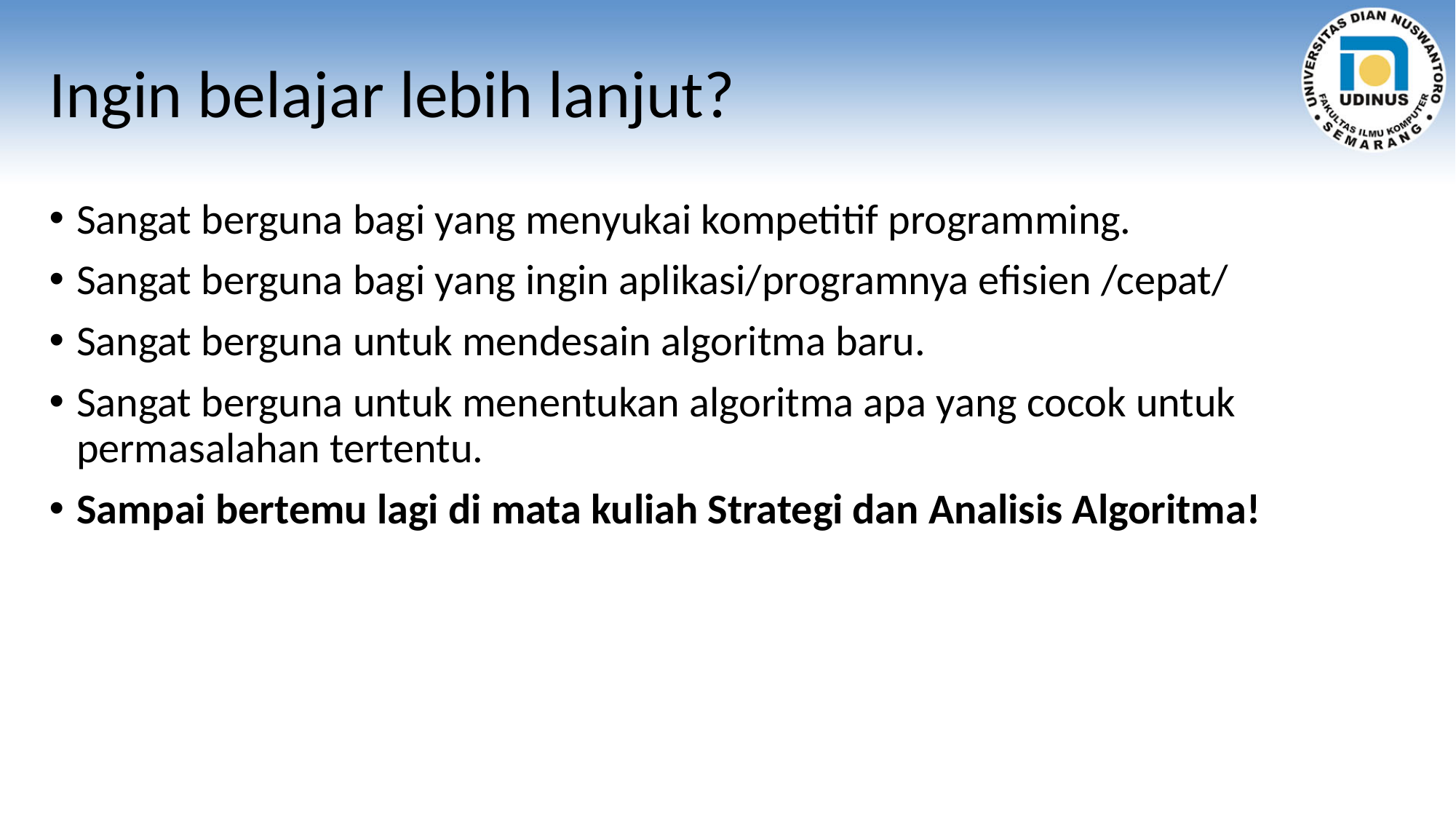

# Ingin belajar lebih lanjut?
Sangat berguna bagi yang menyukai kompetitif programming.
Sangat berguna bagi yang ingin aplikasi/programnya efisien /cepat/
Sangat berguna untuk mendesain algoritma baru.
Sangat berguna untuk menentukan algoritma apa yang cocok untuk permasalahan tertentu.
Sampai bertemu lagi di mata kuliah Strategi dan Analisis Algoritma!